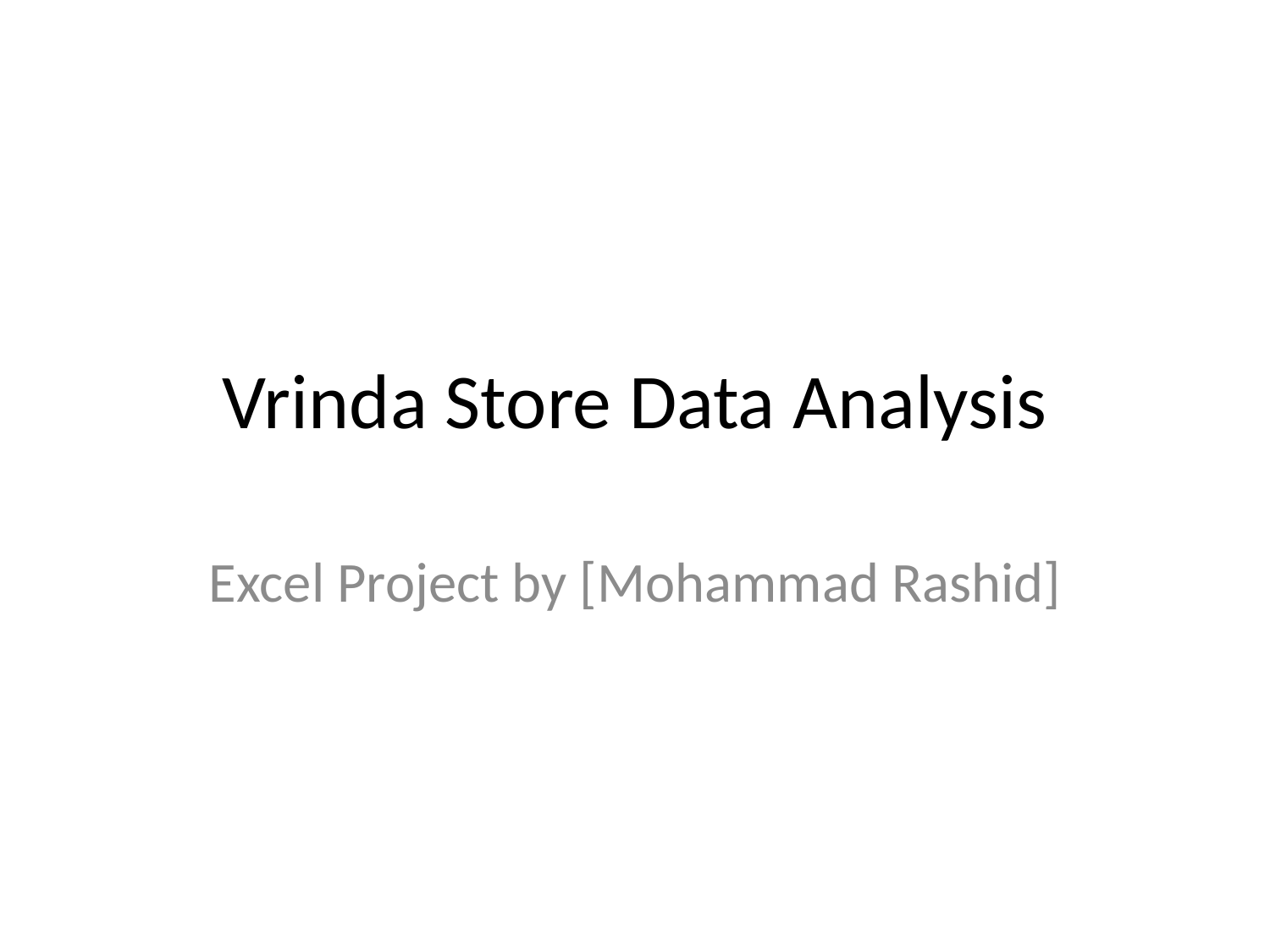

# Vrinda Store Data Analysis
Excel Project by [Mohammad Rashid]